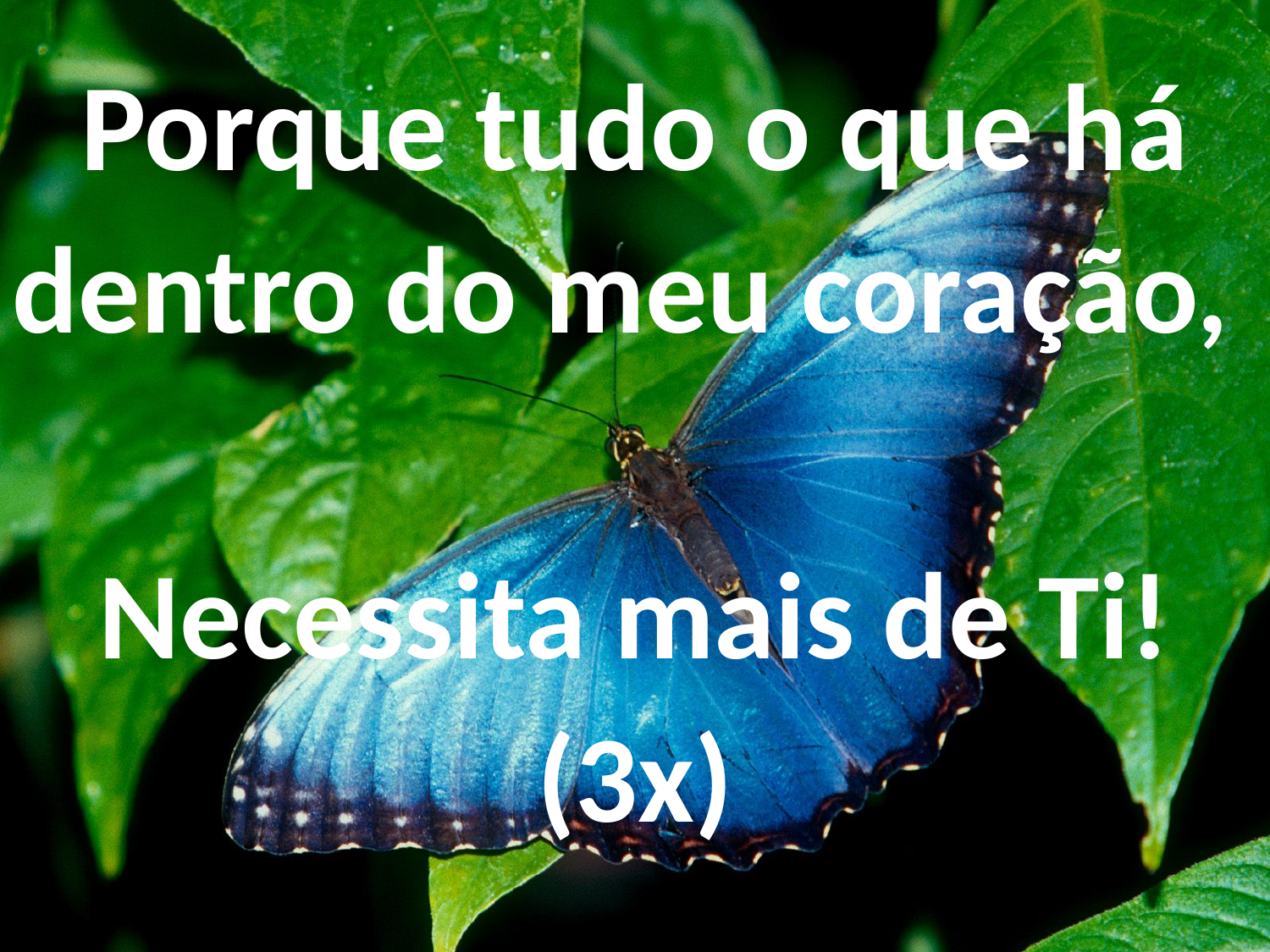

Porque tudo o que há dentro do meu coração,

Necessita mais de Ti! (3x)